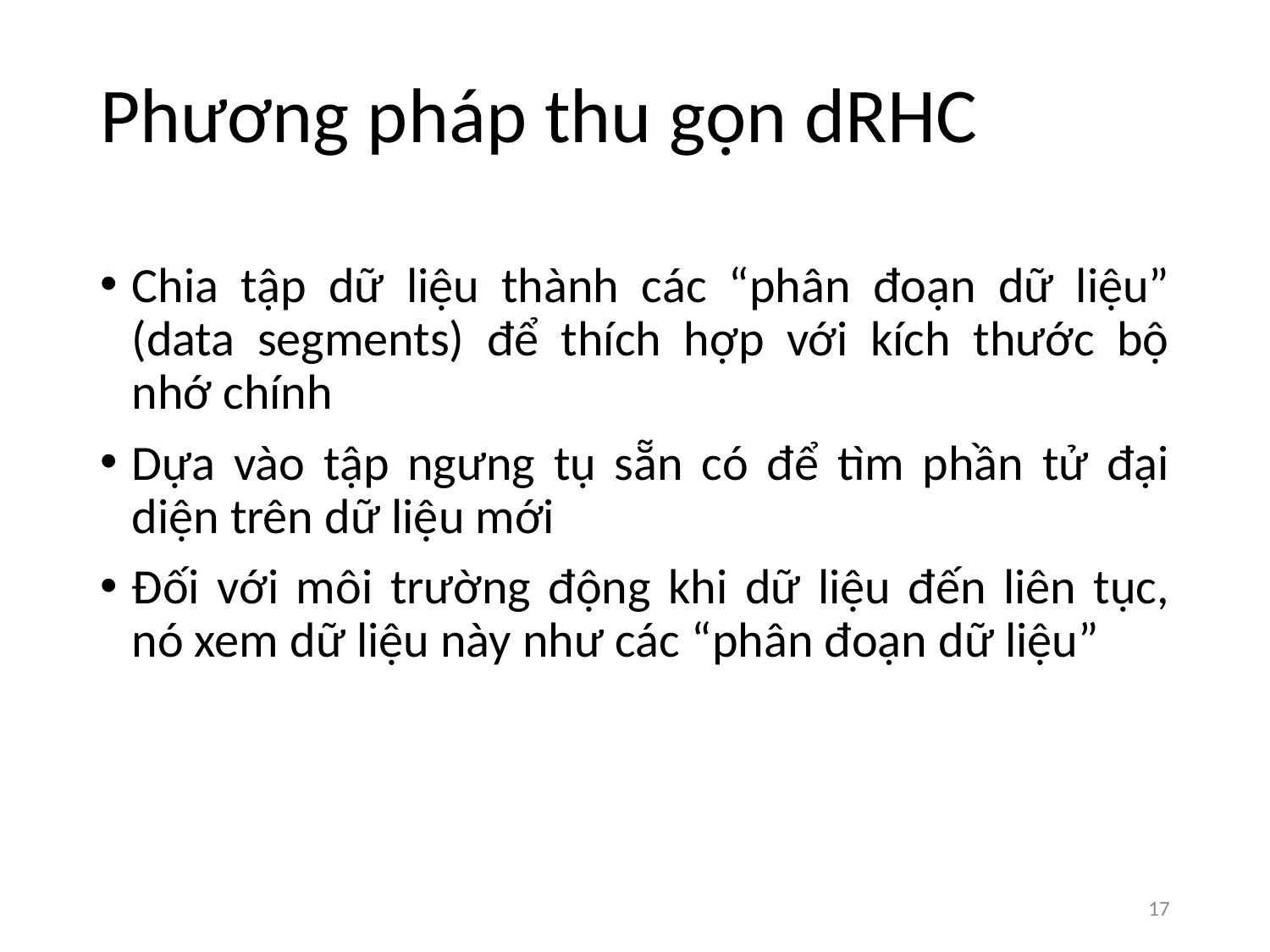

# Phương pháp thu gọn dRHC
Chia tập dữ liệu thành các “phân đoạn dữ liệu” (data segments) để thích hợp với kích thước bộ nhớ chính
Dựa vào tập ngưng tụ sẵn có để tìm phần tử đại diện trên dữ liệu mới
Đối với môi trường động khi dữ liệu đến liên tục, nó xem dữ liệu này như các “phân đoạn dữ liệu”
17